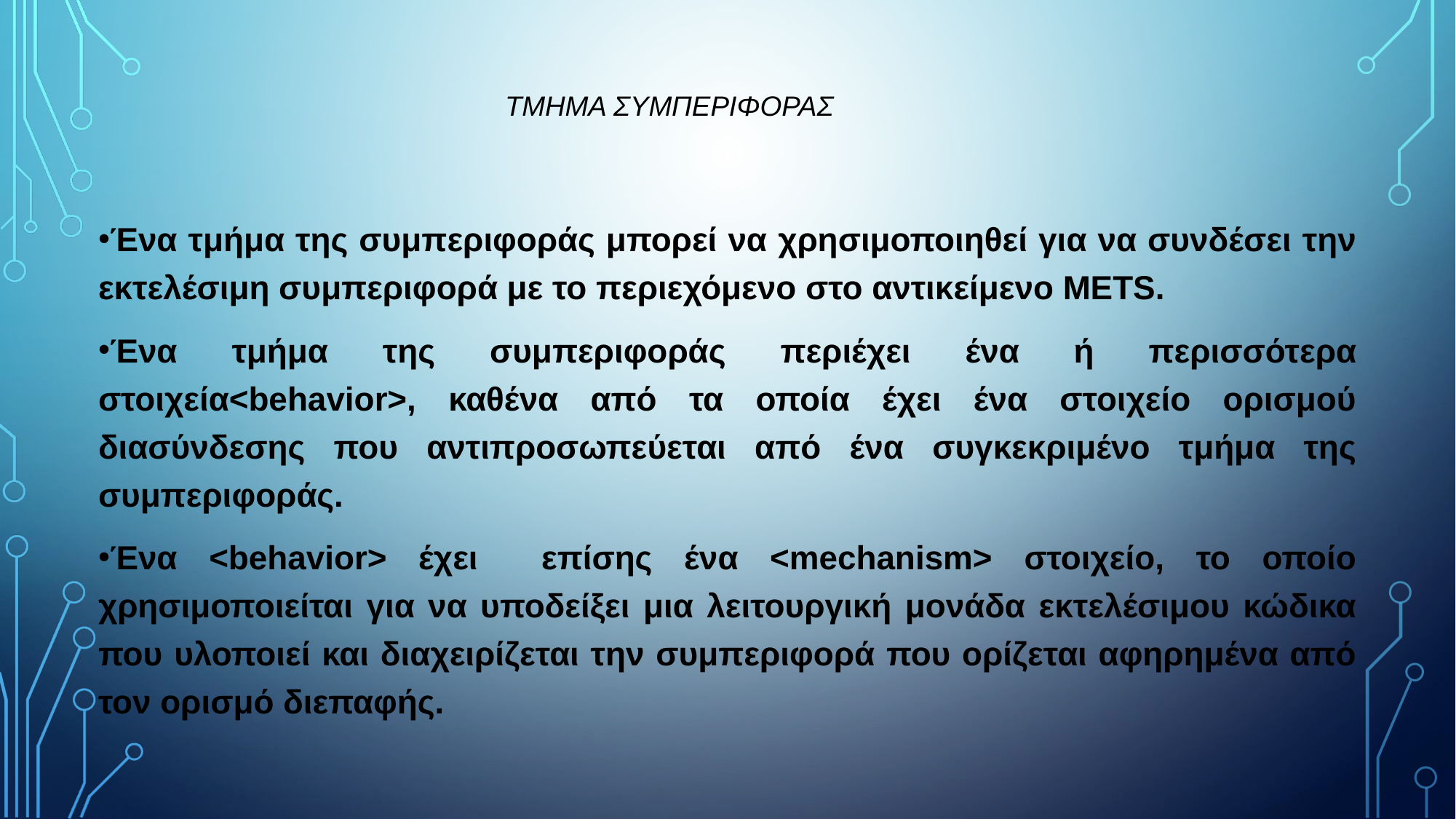

# ΤΜΗΜΑ ΣΥΜΠΕΡΙΦΟΡΑΣ

Ένα τμήμα της συμπεριφοράς μπορεί να χρησιμοποιηθεί για να συνδέσει την εκτελέσιμη συμπεριφορά με το περιεχόμενο στο αντικείμενο METS.
Ένα τμήμα της συμπεριφοράς περιέχει ένα ή περισσότερα στοιχεία<behavior>, καθένα από τα οποία έχει ένα στοιχείο ορισμού διασύνδεσης που αντιπροσωπεύεται από ένα συγκεκριμένο τμήμα της συμπεριφοράς.
Ένα <behavior> έχει  επίσης ένα <mechanism> στοιχείο, το οποίο χρησιμοποιείται για να υποδείξει μια λειτουργική μονάδα εκτελέσιμου κώδικα που υλοποιεί και διαχειρίζεται την συμπεριφορά που ορίζεται αφηρημένα από τον ορισμό διεπαφής.